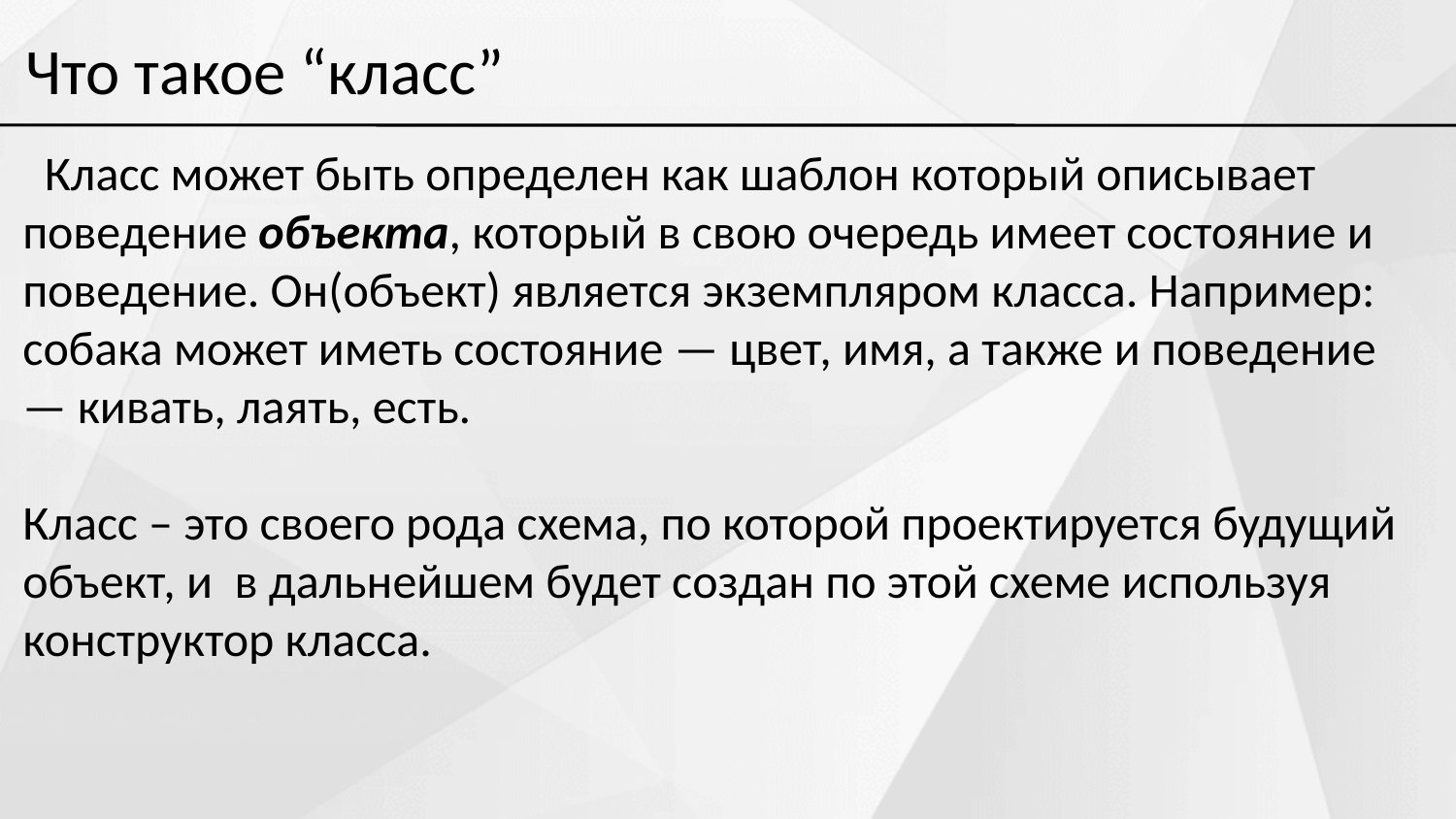

Что такое “класс”
  Класс может быть определен как шаблон который описывает поведение объекта, который в свою очередь имеет состояние и поведение. Он(объект) является экземпляром класса. Например: собака может иметь состояние — цвет, имя, а также и поведение — кивать, лаять, есть.

Класс – это своего рода схема, по которой проектируется будущий объект, и  в дальнейшем будет создан по этой схеме используя конструктор класса.